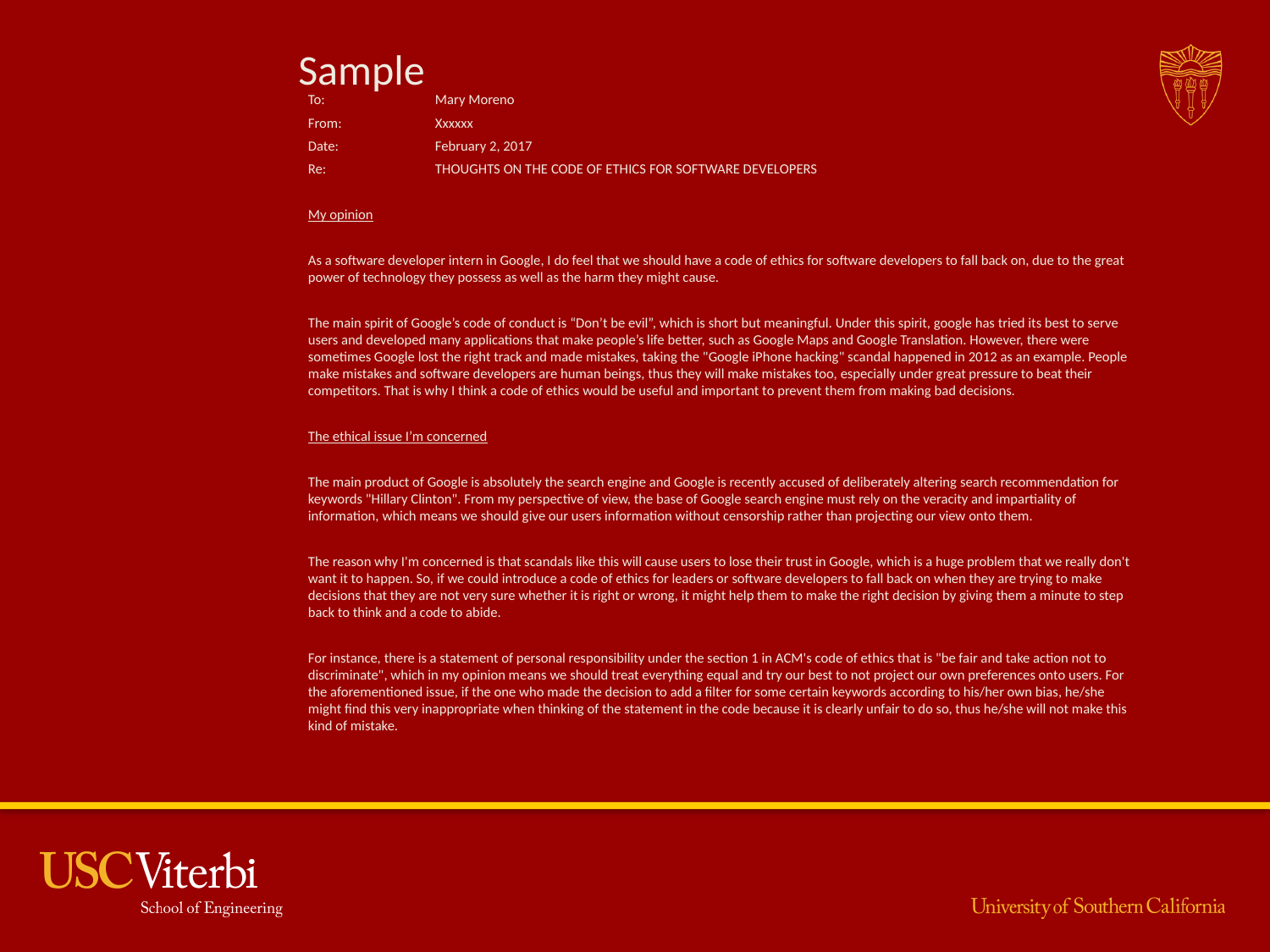

# Sample
To: 	Mary Moreno
From:	Xxxxxx
Date: 	February 2, 2017
Re:	THOUGHTS ON THE CODE OF ETHICS FOR SOFTWARE DEVELOPERS

My opinion

As a software developer intern in Google, I do feel that we should have a code of ethics for software developers to fall back on, due to the great power of technology they possess as well as the harm they might cause.

The main spirit of Google’s code of conduct is “Don’t be evil”, which is short but meaningful. Under this spirit, google has tried its best to serve users and developed many applications that make people’s life better, such as Google Maps and Google Translation. However, there were sometimes Google lost the right track and made mistakes, taking the "Google iPhone hacking" scandal happened in 2012 as an example. People make mistakes and software developers are human beings, thus they will make mistakes too, especially under great pressure to beat their competitors. That is why I think a code of ethics would be useful and important to prevent them from making bad decisions.

The ethical issue I’m concerned

The main product of Google is absolutely the search engine and Google is recently accused of deliberately altering search recommendation for keywords "Hillary Clinton". From my perspective of view, the base of Google search engine must rely on the veracity and impartiality of information, which means we should give our users information without censorship rather than projecting our view onto them.

The reason why I'm concerned is that scandals like this will cause users to lose their trust in Google, which is a huge problem that we really don't want it to happen. So, if we could introduce a code of ethics for leaders or software developers to fall back on when they are trying to make decisions that they are not very sure whether it is right or wrong, it might help them to make the right decision by giving them a minute to step back to think and a code to abide.

For instance, there is a statement of personal responsibility under the section 1 in ACM's code of ethics that is "be fair and take action not to discriminate", which in my opinion means we should treat everything equal and try our best to not project our own preferences onto users. For the aforementioned issue, if the one who made the decision to add a filter for some certain keywords according to his/her own bias, he/she might find this very inappropriate when thinking of the statement in the code because it is clearly unfair to do so, thus he/she will not make this kind of mistake.